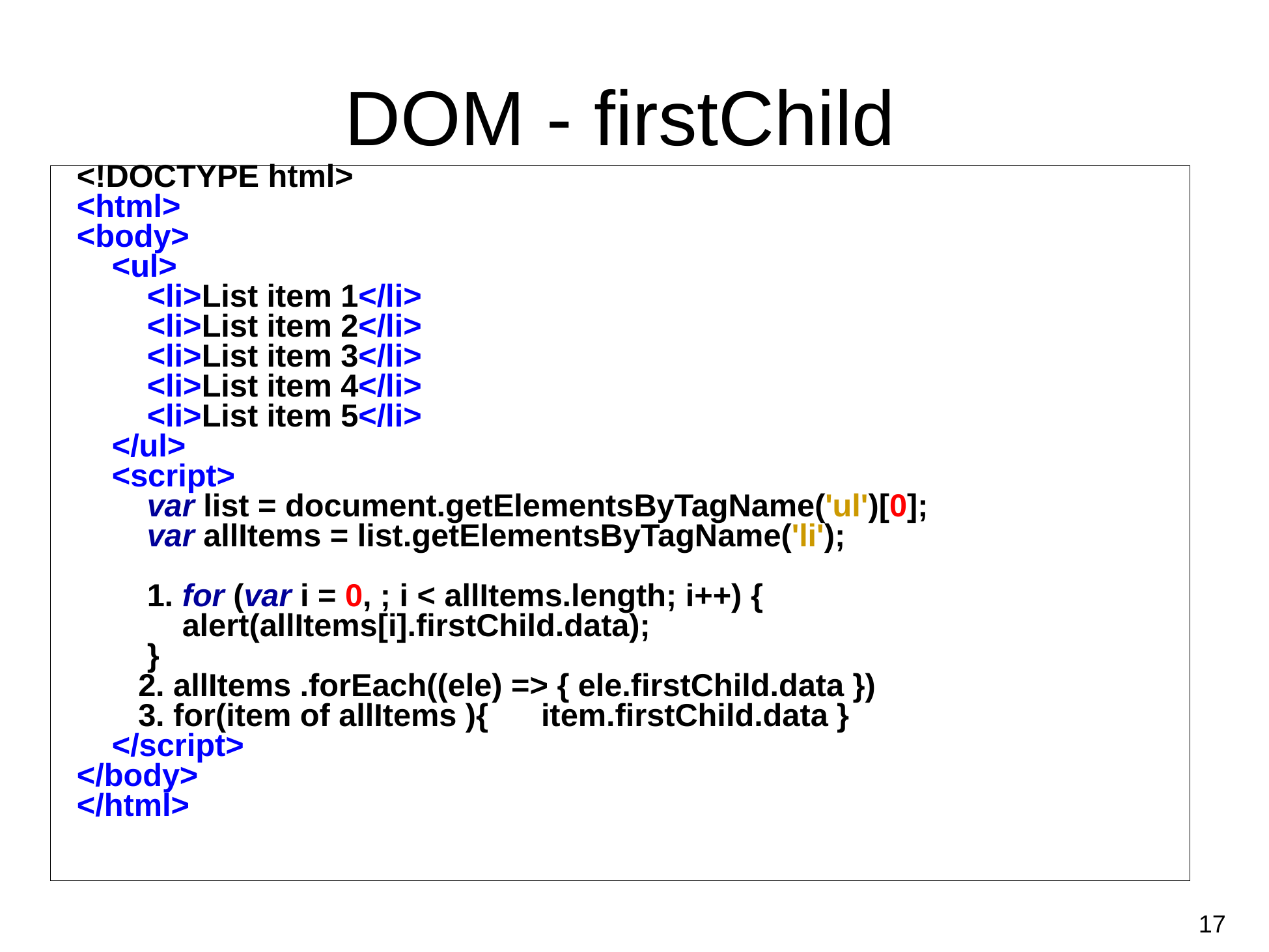

# DOM - firstChild

<!DOCTYPE html>
<html>
<body>
    <ul>
        <li>List item 1</li>
        <li>List item 2</li>
        <li>List item 3</li>
        <li>List item 4</li>
        <li>List item 5</li>
    </ul>
    <script>
        var list = document.getElementsByTagName('ul')[0];
        var allItems = list.getElementsByTagName('li');

        1. for (var i = 0, ; i < allItems.length; i++) {
            alert(allItems[i].firstChild.data);
        }
       2. allItems .forEach((ele) => { ele.firstChild.data })
       3. for(item of allItems ){      item.firstChild.data }
    </script>
</body>
</html>

17